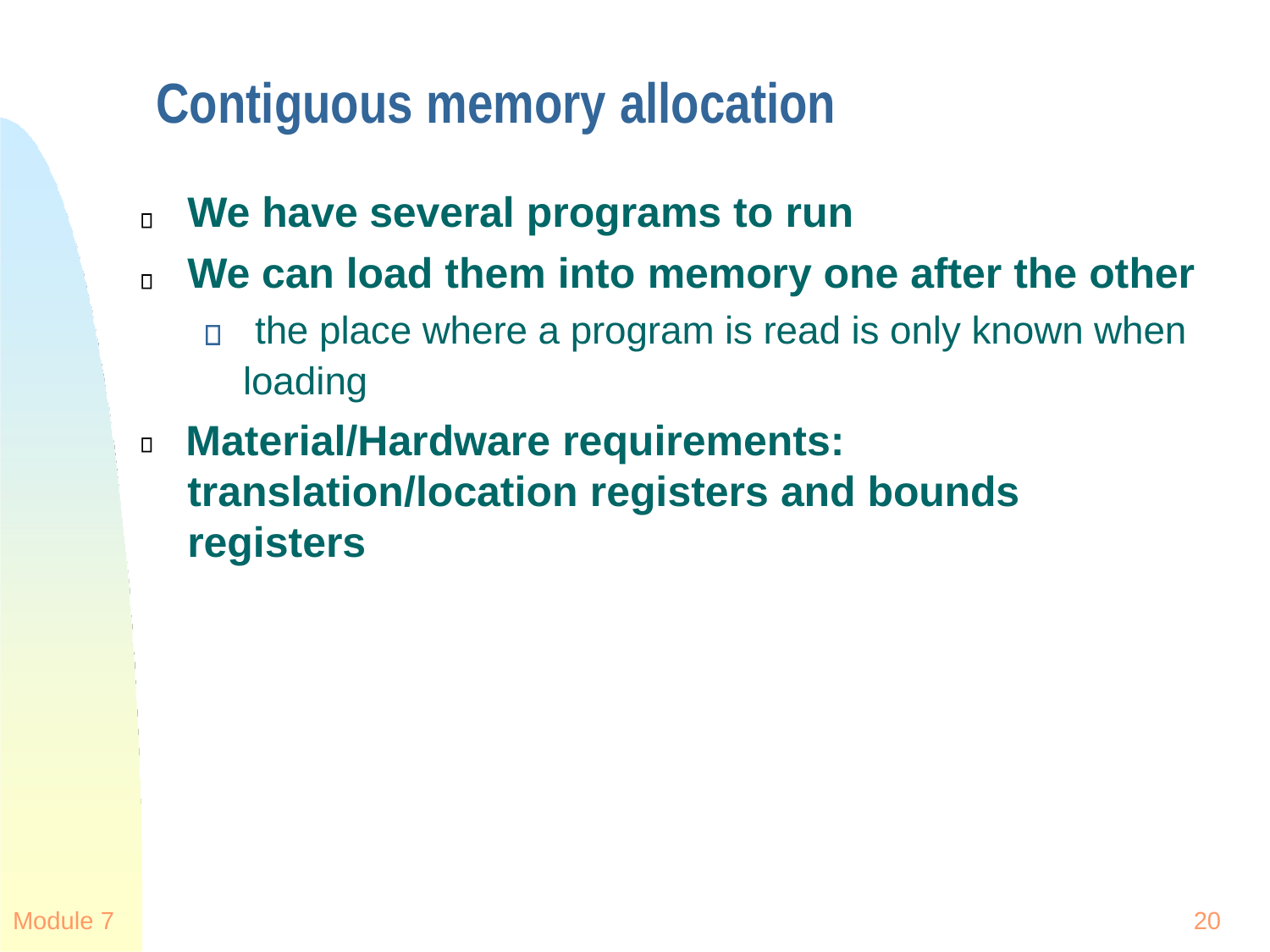

# Contiguous memory allocation
We have several programs to run
We can load them into memory one after the other  the place where a program is read is only known when  loading
Material/Hardware requirements: translation/location registers and bounds registers

Module 7
20